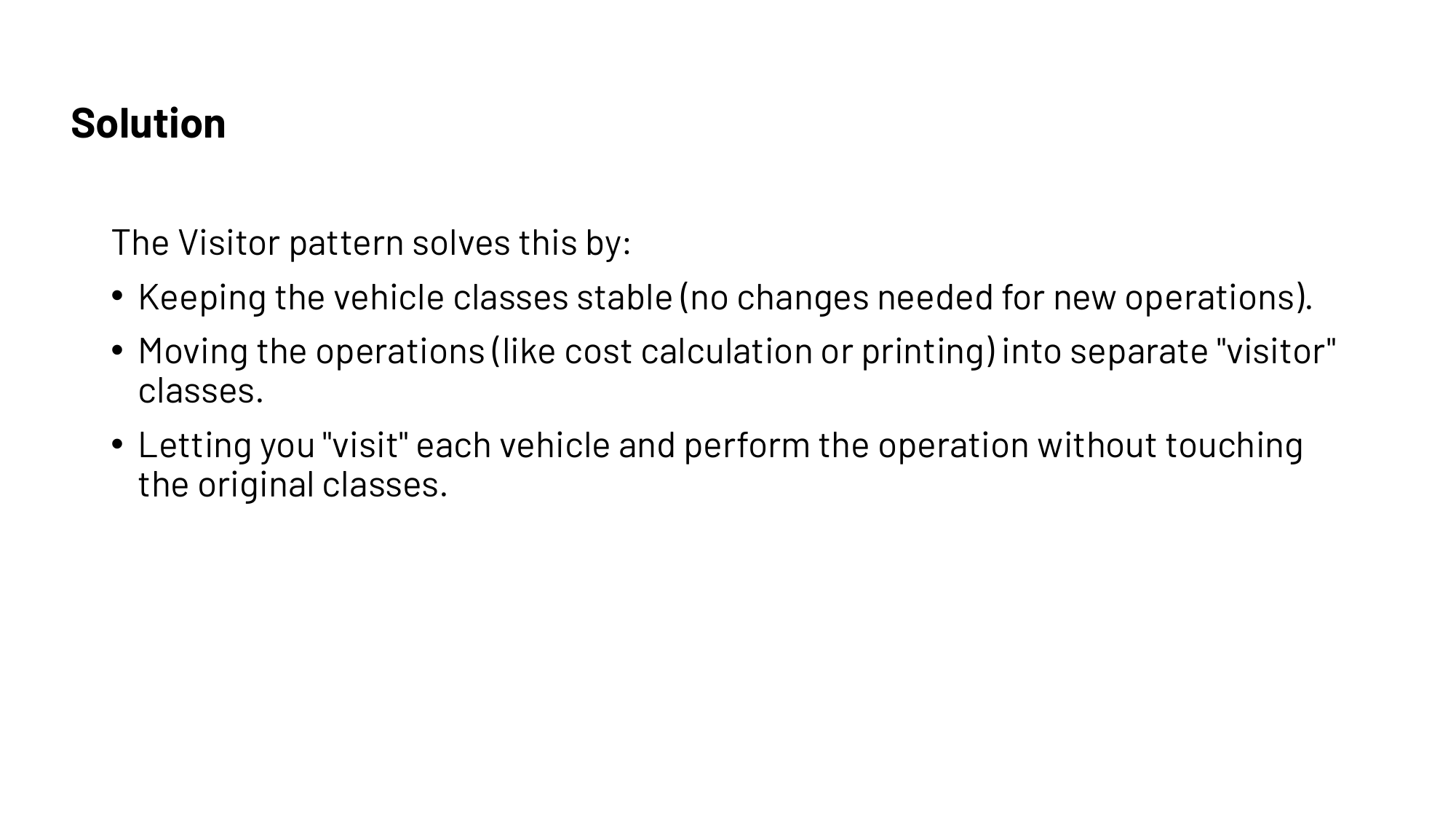

Solution
The Visitor pattern solves this by:
Keeping the vehicle classes stable (no changes needed for new operations).
Moving the operations (like cost calculation or printing) into separate "visitor" classes.
Letting you "visit" each vehicle and perform the operation without touching the original classes.